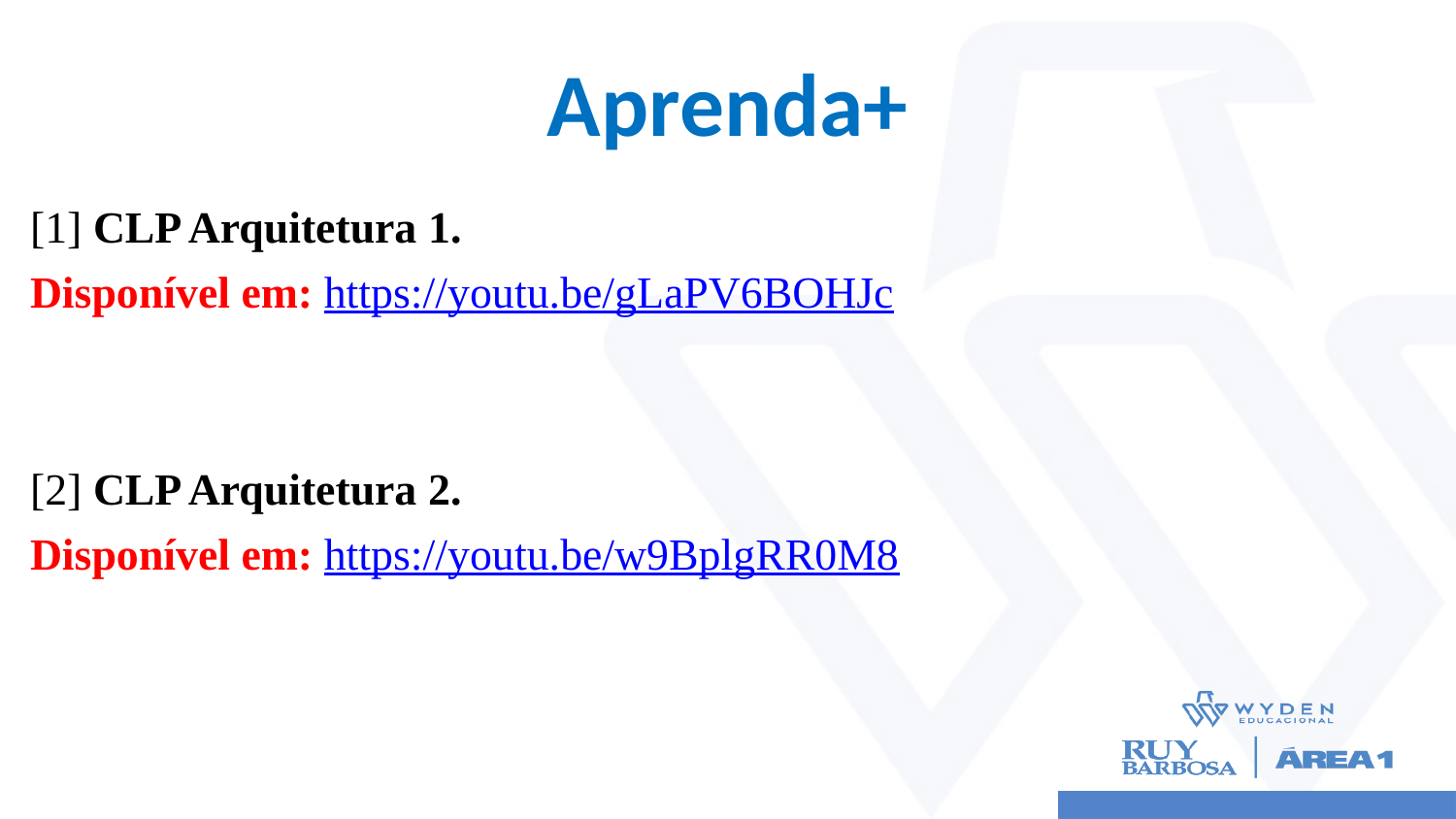

# Aprenda+
[1] CLP Arquitetura 1.
Disponível em: https://youtu.be/gLaPV6BOHJc

[2] CLP Arquitetura 2.
Disponível em: https://youtu.be/w9BplgRR0M8